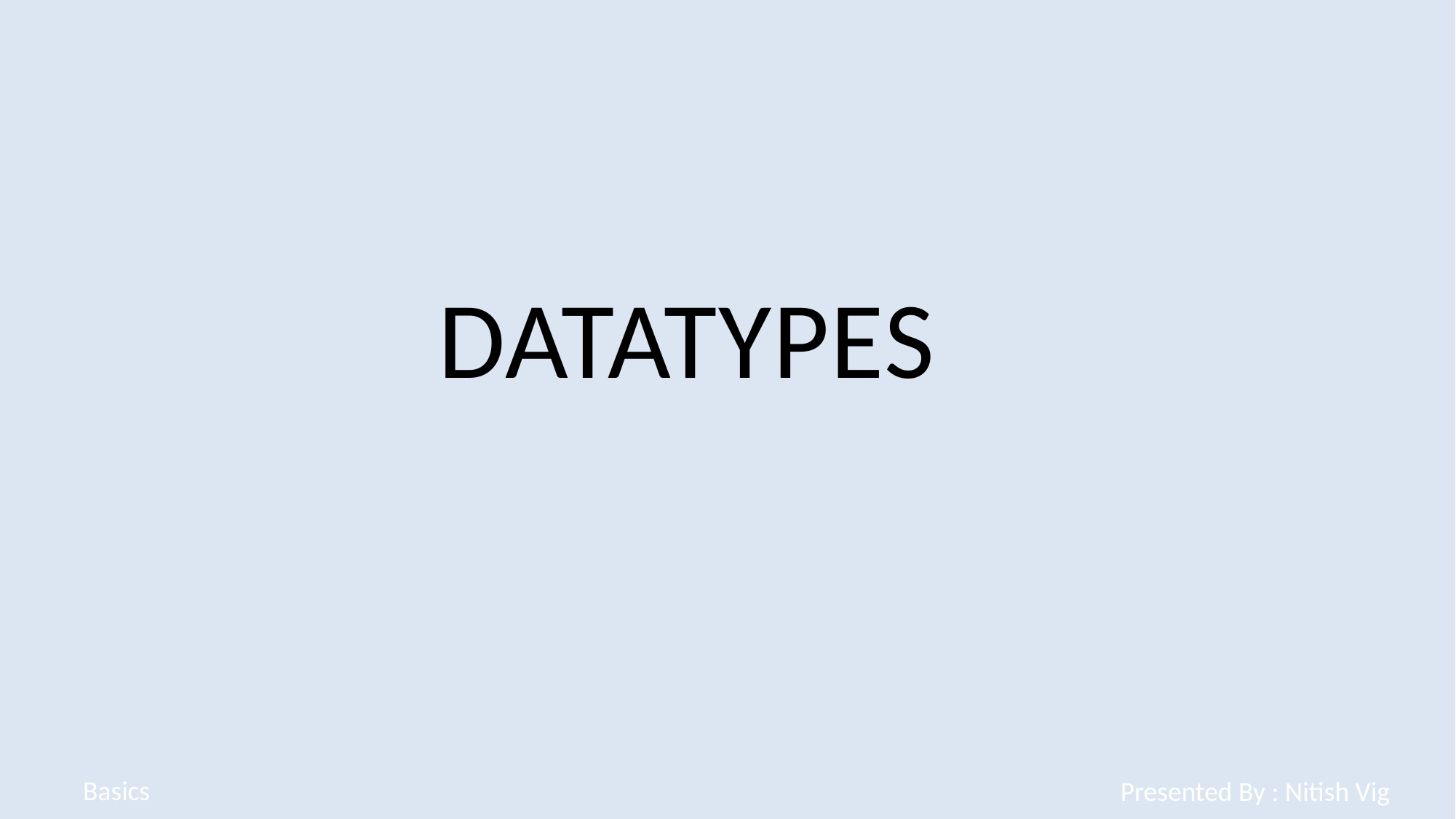

Datatypes
Basics
Presented By : Nitish Vig